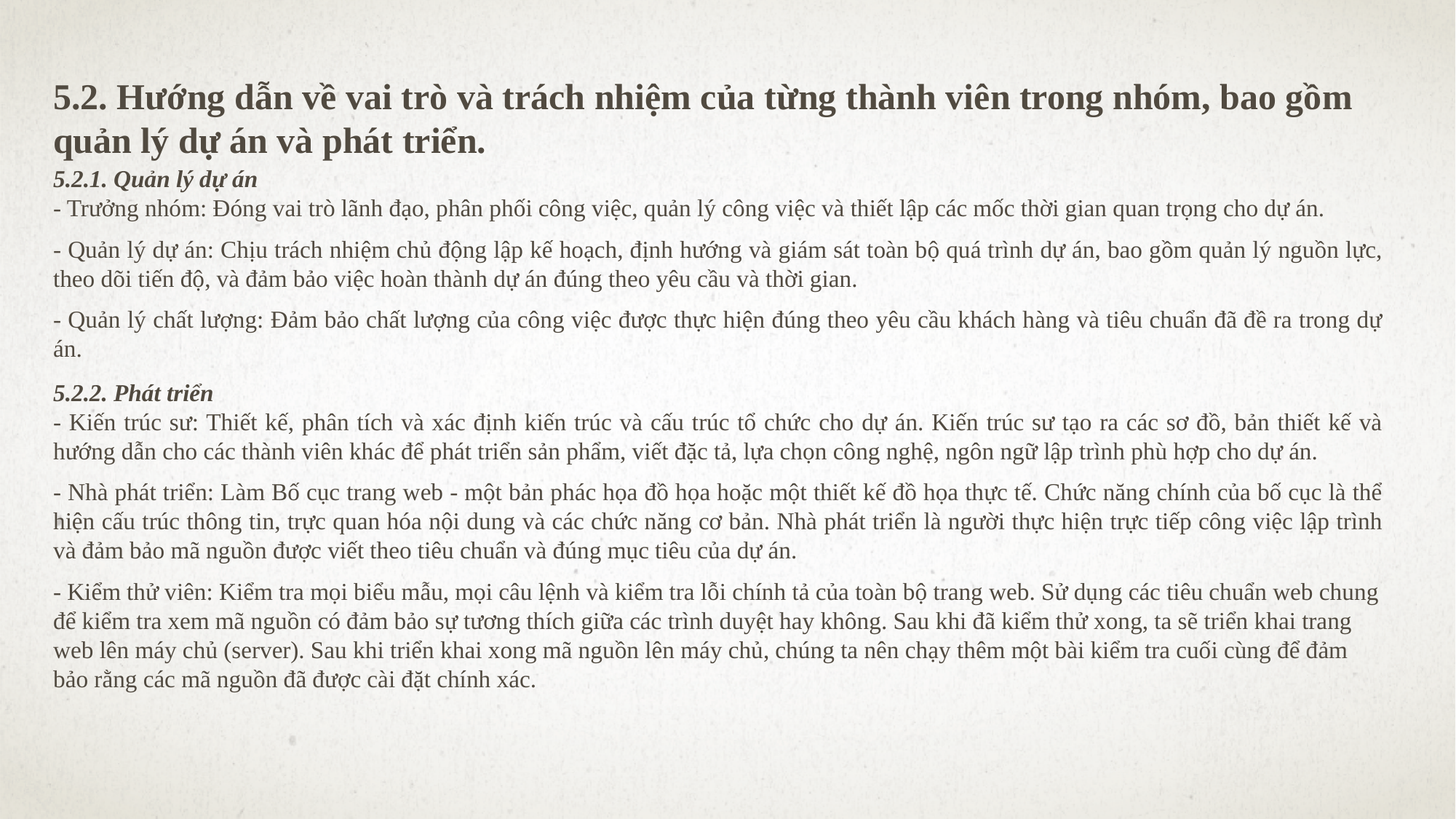

5.2. Hướng dẫn về vai trò và trách nhiệm của từng thành viên trong nhóm, bao gồm
quản lý dự án và phát triển.
5.2.1. Quản lý dự án
- Trưởng nhóm: Đóng vai trò lãnh đạo, phân phối công việc, quản lý công việc và thiết lập các mốc thời gian quan trọng cho dự án.
- Quản lý dự án: Chịu trách nhiệm chủ động lập kế hoạch, định hướng và giám sát toàn bộ quá trình dự án, bao gồm quản lý nguồn lực, theo dõi tiến độ, và đảm bảo việc hoàn thành dự án đúng theo yêu cầu và thời gian.
- Quản lý chất lượng: Đảm bảo chất lượng của công việc được thực hiện đúng theo yêu cầu khách hàng và tiêu chuẩn đã đề ra trong dự án.
5.2.2. Phát triển
- Kiến trúc sư: Thiết kế, phân tích và xác định kiến trúc và cấu trúc tổ chức cho dự án. Kiến trúc sư tạo ra các sơ đồ, bản thiết kế và hướng dẫn cho các thành viên khác để phát triển sản phẩm, viết đặc tả, lựa chọn công nghệ, ngôn ngữ lập trình phù hợp cho dự án.
- Nhà phát triển: Làm Bố cục trang web - một bản phác họa đồ họa hoặc một thiết kế đồ họa thực tế. Chức năng chính của bố cục là thể hiện cấu trúc thông tin, trực quan hóa nội dung và các chức năng cơ bản. Nhà phát triển là người thực hiện trực tiếp công việc lập trình và đảm bảo mã nguồn được viết theo tiêu chuẩn và đúng mục tiêu của dự án.
- Kiểm thử viên: Kiểm tra mọi biểu mẫu, mọi câu lệnh và kiểm tra lỗi chính tả của toàn bộ trang web. Sử dụng các tiêu chuẩn web chung để kiểm tra xem mã nguồn có đảm bảo sự tương thích giữa các trình duyệt hay không. Sau khi đã kiểm thử xong, ta sẽ triển khai trang web lên máy chủ (server). Sau khi triển khai xong mã nguồn lên máy chủ, chúng ta nên chạy thêm một bài kiểm tra cuối cùng để đảm bảo rằng các mã nguồn đã được cài đặt chính xác.